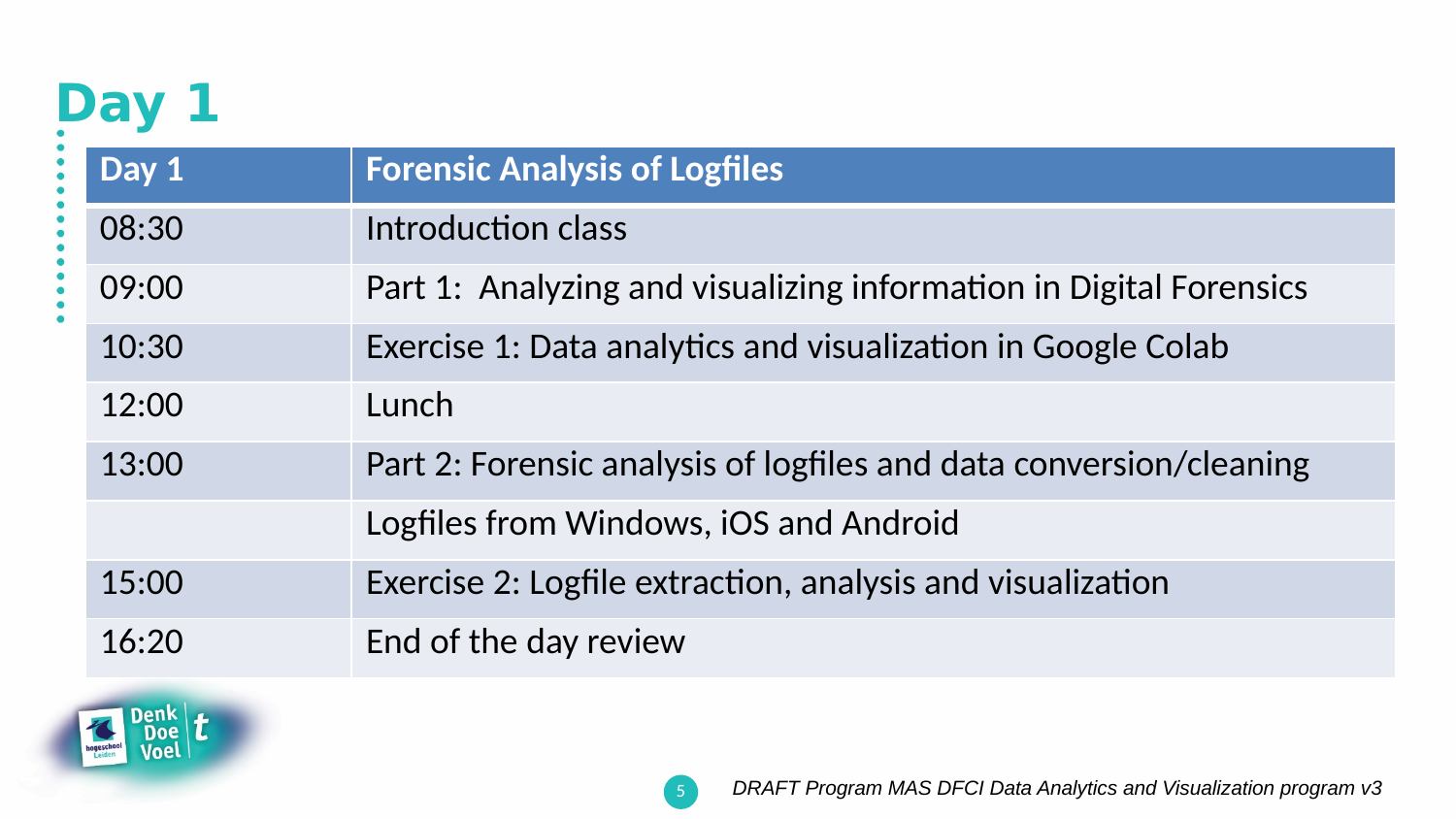

# Day 1
| Day 1 | Forensic Analysis of Logfiles |
| --- | --- |
| 08:30 | Introduction class |
| 09:00 | Part 1: Analyzing and visualizing information in Digital Forensics |
| 10:30 | Exercise 1: Data analytics and visualization in Google Colab |
| 12:00 | Lunch |
| 13:00 | Part 2: Forensic analysis of logfiles and data conversion/cleaning |
|  | Logfiles from Windows, iOS and Android |
| 15:00 | Exercise 2: Logfile extraction, analysis and visualization |
| 16:20 | End of the day review |
DRAFT Program MAS DFCI Data Analytics and Visualization program v3